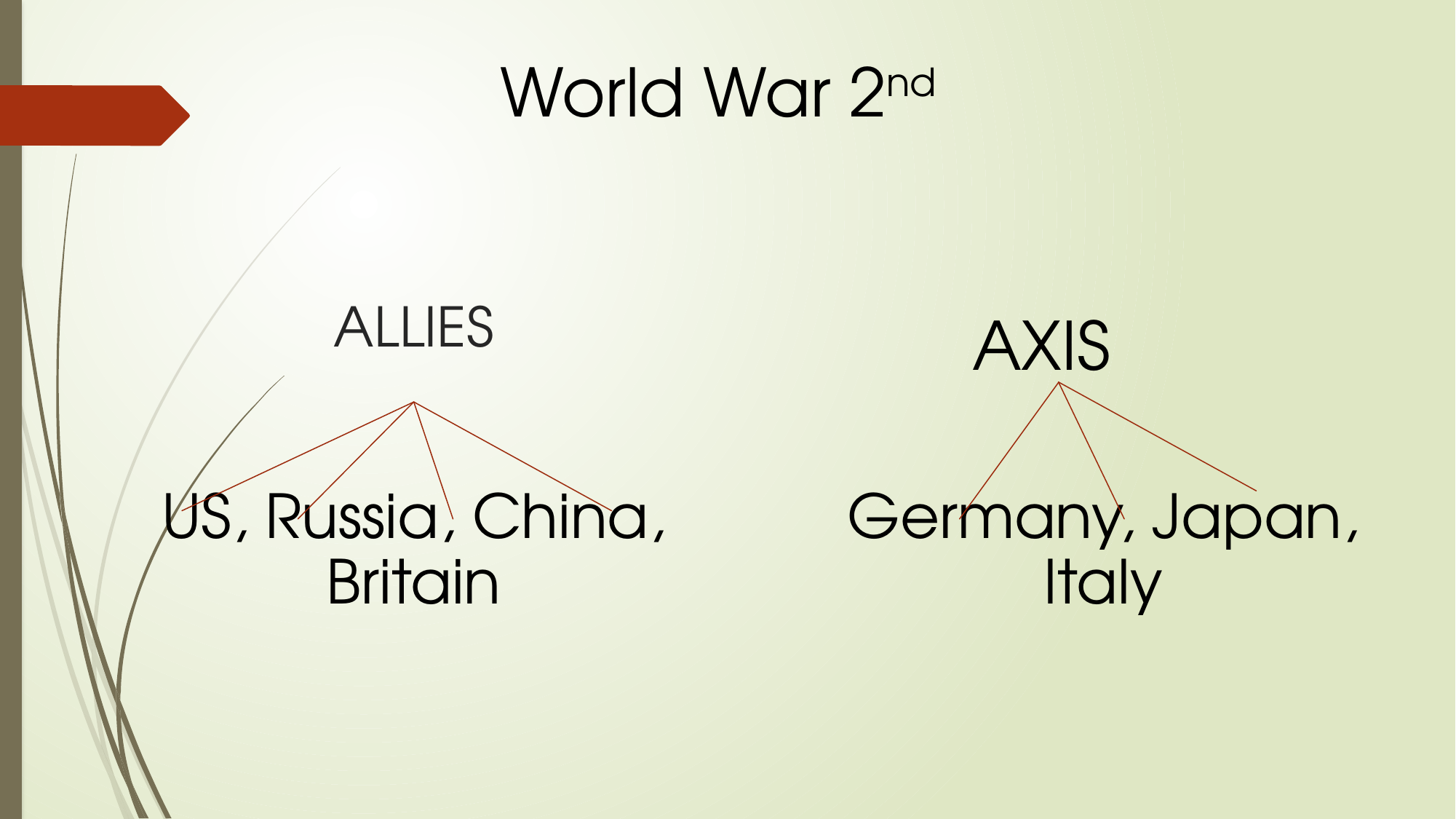

World War 2nd
AXIS
# ALLIES
Germany, Japan, Italy
US, Russia, China, Britain